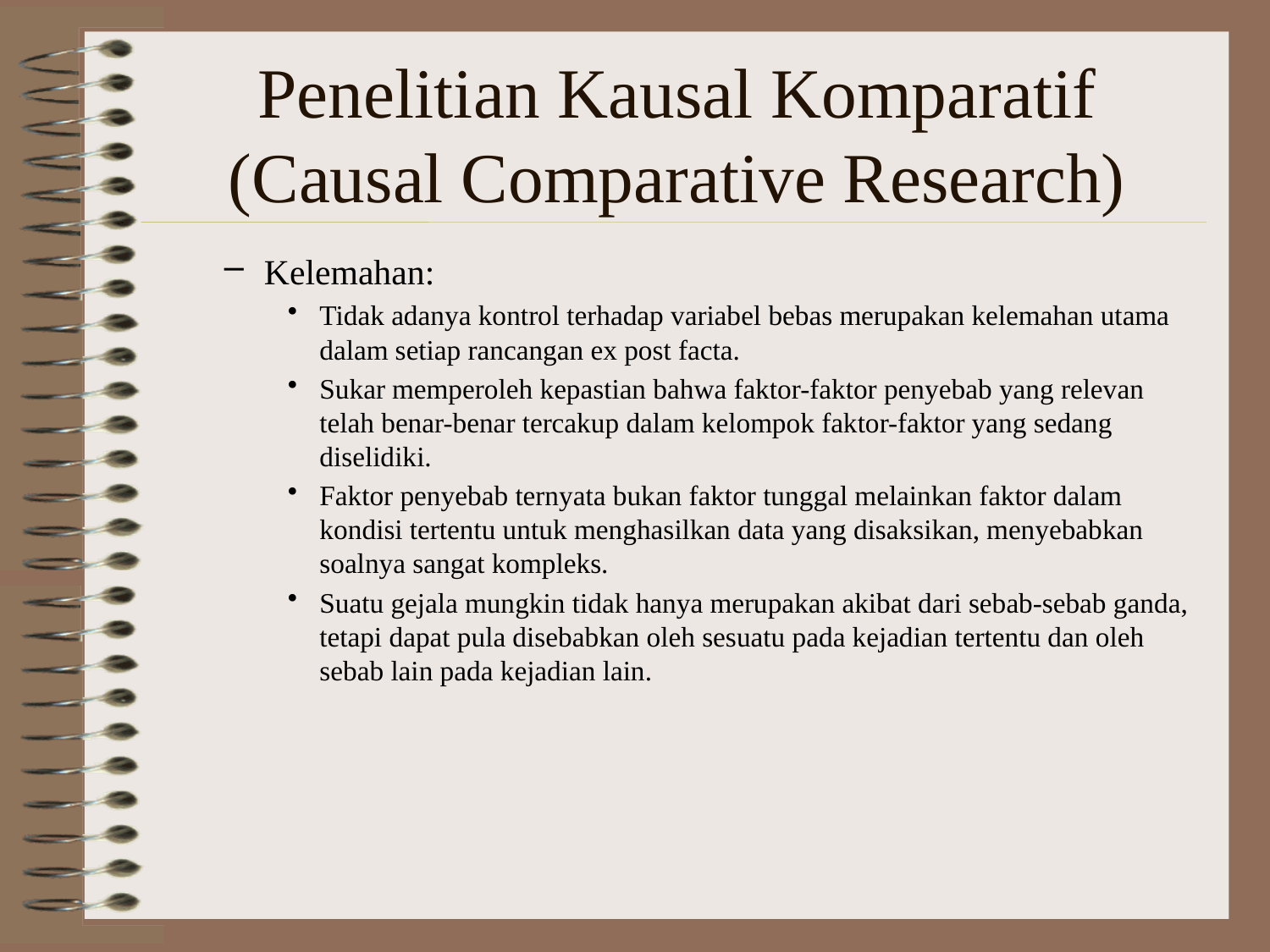

# Penelitian Kausal Komparatif (Causal Comparative Research)
Kelemahan:
Tidak adanya kontrol terhadap variabel bebas merupakan kelemahan utama dalam setiap rancangan ex post facta.
Sukar memperoleh kepastian bahwa faktor-faktor penyebab yang relevan telah benar-benar tercakup dalam kelompok faktor-faktor yang sedang diselidiki.
Faktor penyebab ternyata bukan faktor tunggal melainkan faktor dalam kondisi tertentu untuk menghasilkan data yang disaksikan, menyebabkan soalnya sangat kompleks.
Suatu gejala mungkin tidak hanya merupakan akibat dari sebab-sebab ganda, tetapi dapat pula disebabkan oleh sesuatu pada kejadian tertentu dan oleh sebab lain pada kejadian lain.